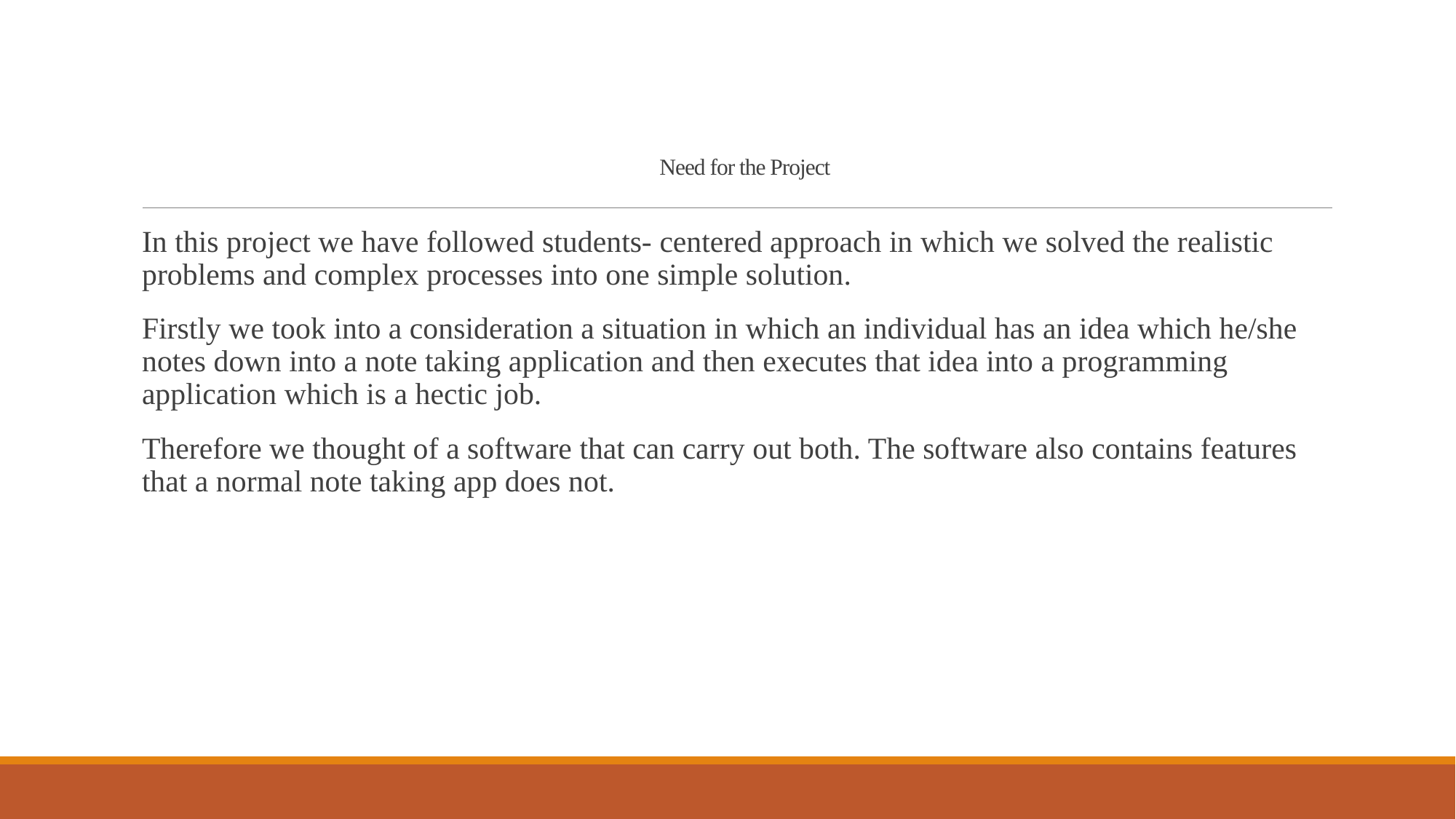

# Need for the Project
In this project we have followed students- centered approach in which we solved the realistic problems and complex processes into one simple solution.
Firstly we took into a consideration a situation in which an individual has an idea which he/she notes down into a note taking application and then executes that idea into a programming application which is a hectic job.
Therefore we thought of a software that can carry out both. The software also contains features that a normal note taking app does not.